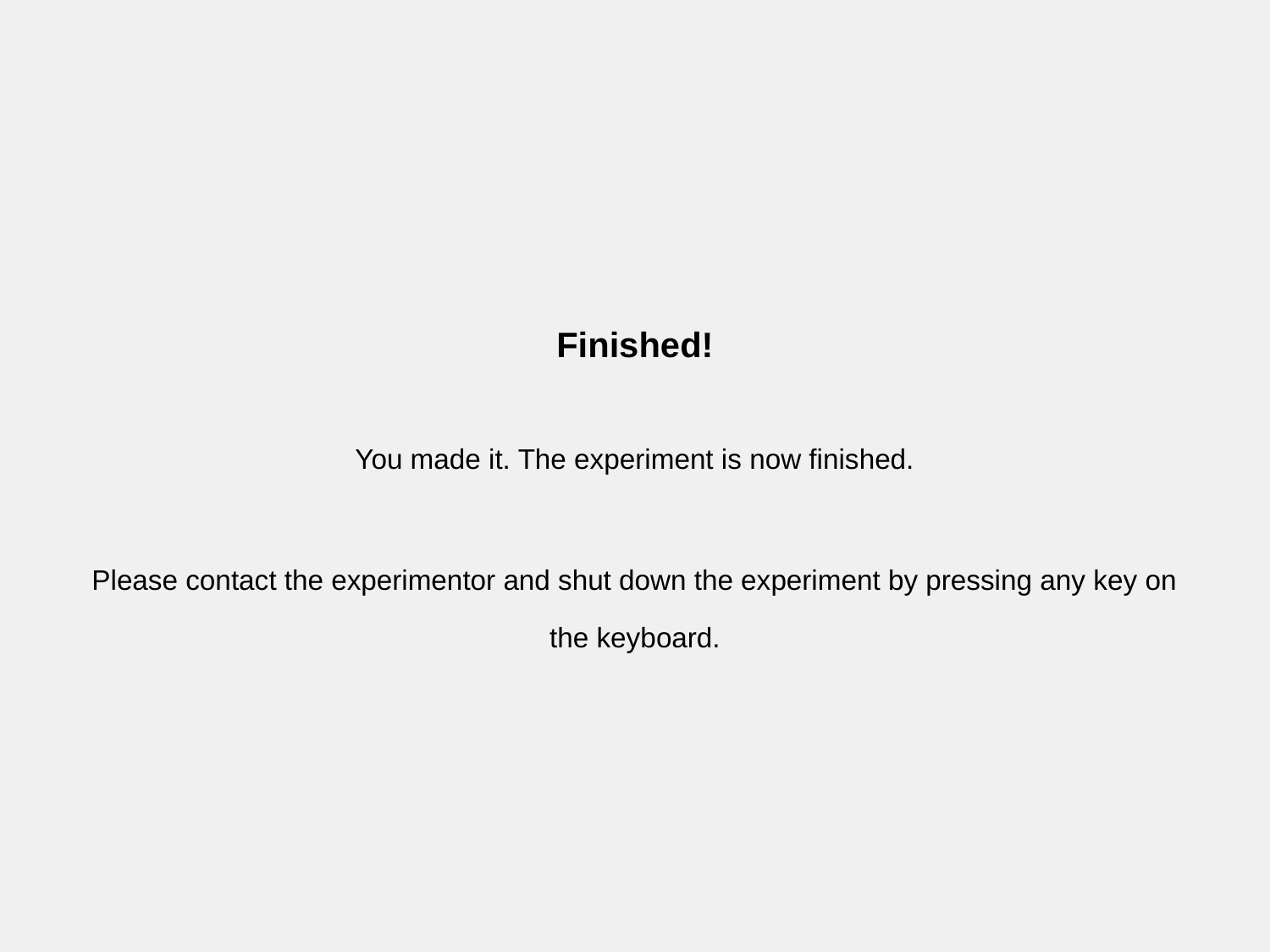

Finished!
You made it. The experiment is now finished.
Please contact the experimentor and shut down the experiment by pressing any key on the keyboard.